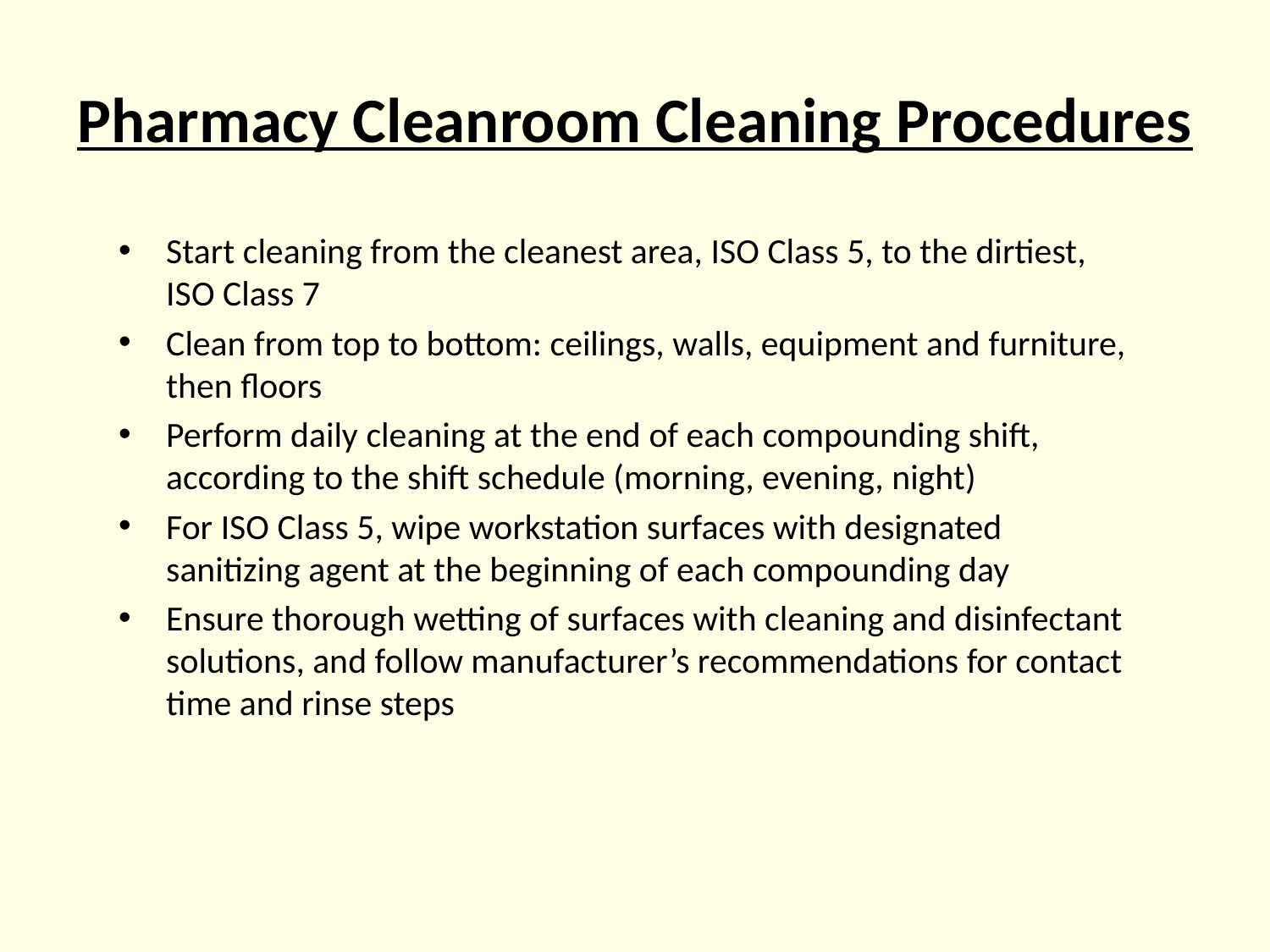

# Pharmacy Cleanroom Cleaning Procedures
Start cleaning from the cleanest area, ISO Class 5, to the dirtiest, ISO Class 7
Clean from top to bottom: ceilings, walls, equipment and furniture, then floors
Perform daily cleaning at the end of each compounding shift, according to the shift schedule (morning, evening, night)
For ISO Class 5, wipe workstation surfaces with designated sanitizing agent at the beginning of each compounding day
Ensure thorough wetting of surfaces with cleaning and disinfectant solutions, and follow manufacturer’s recommendations for contact time and rinse steps